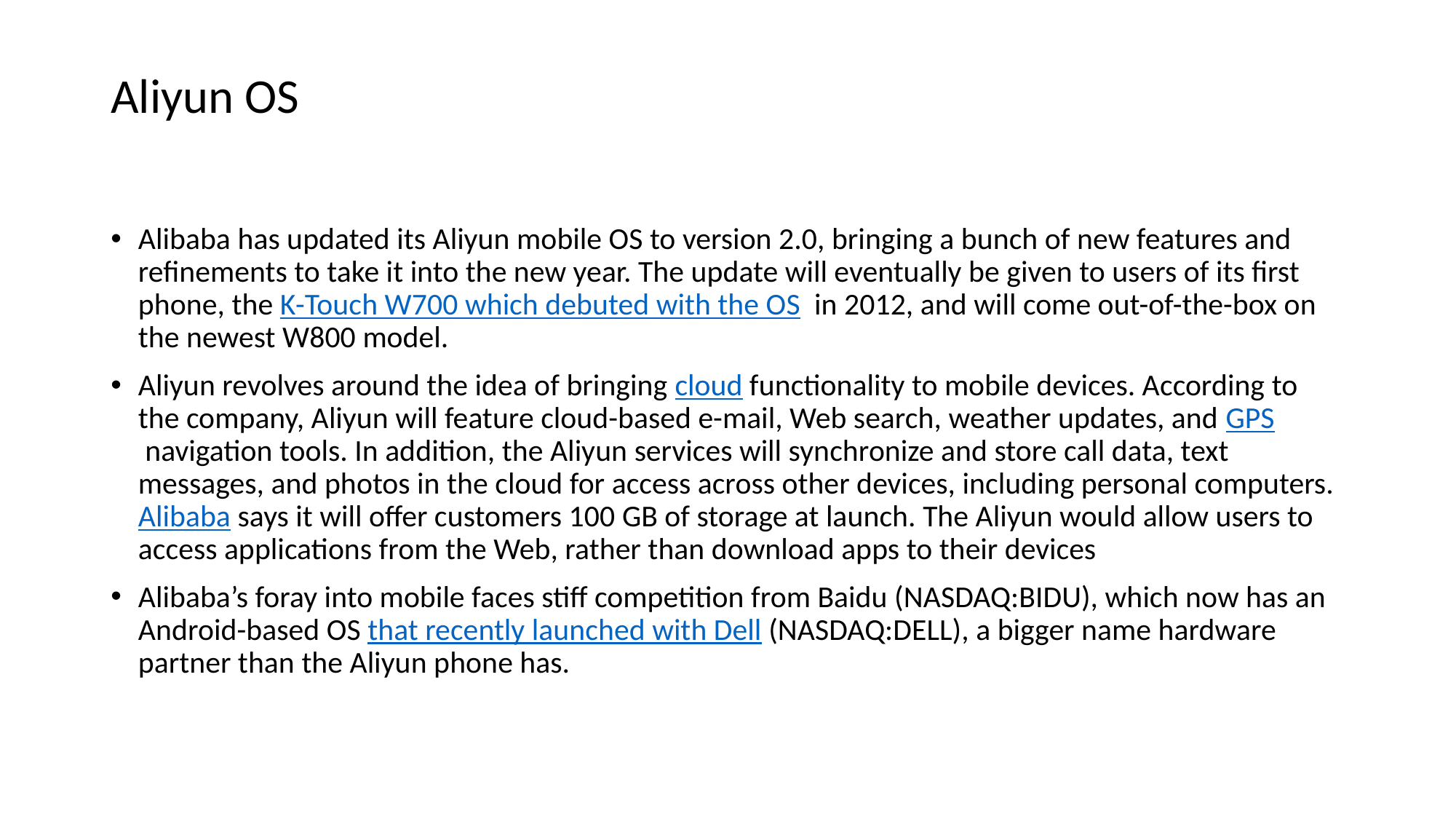

# Aliyun OS
Alibaba has updated its Aliyun mobile OS to version 2.0, bringing a bunch of new features and refinements to take it into the new year. The update will eventually be given to users of its first phone, the K-Touch W700 which debuted with the OS  in 2012, and will come out-of-the-box on the newest W800 model.
Aliyun revolves around the idea of bringing cloud functionality to mobile devices. According to the company, Aliyun will feature cloud-based e-mail, Web search, weather updates, and GPS navigation tools. In addition, the Aliyun services will synchronize and store call data, text messages, and photos in the cloud for access across other devices, including personal computers. Alibaba says it will offer customers 100 GB of storage at launch. The Aliyun would allow users to access applications from the Web, rather than download apps to their devices
Alibaba’s foray into mobile faces stiff competition from Baidu (NASDAQ:BIDU), which now has an Android-based OS that recently launched with Dell (NASDAQ:DELL), a bigger name hardware partner than the Aliyun phone has.